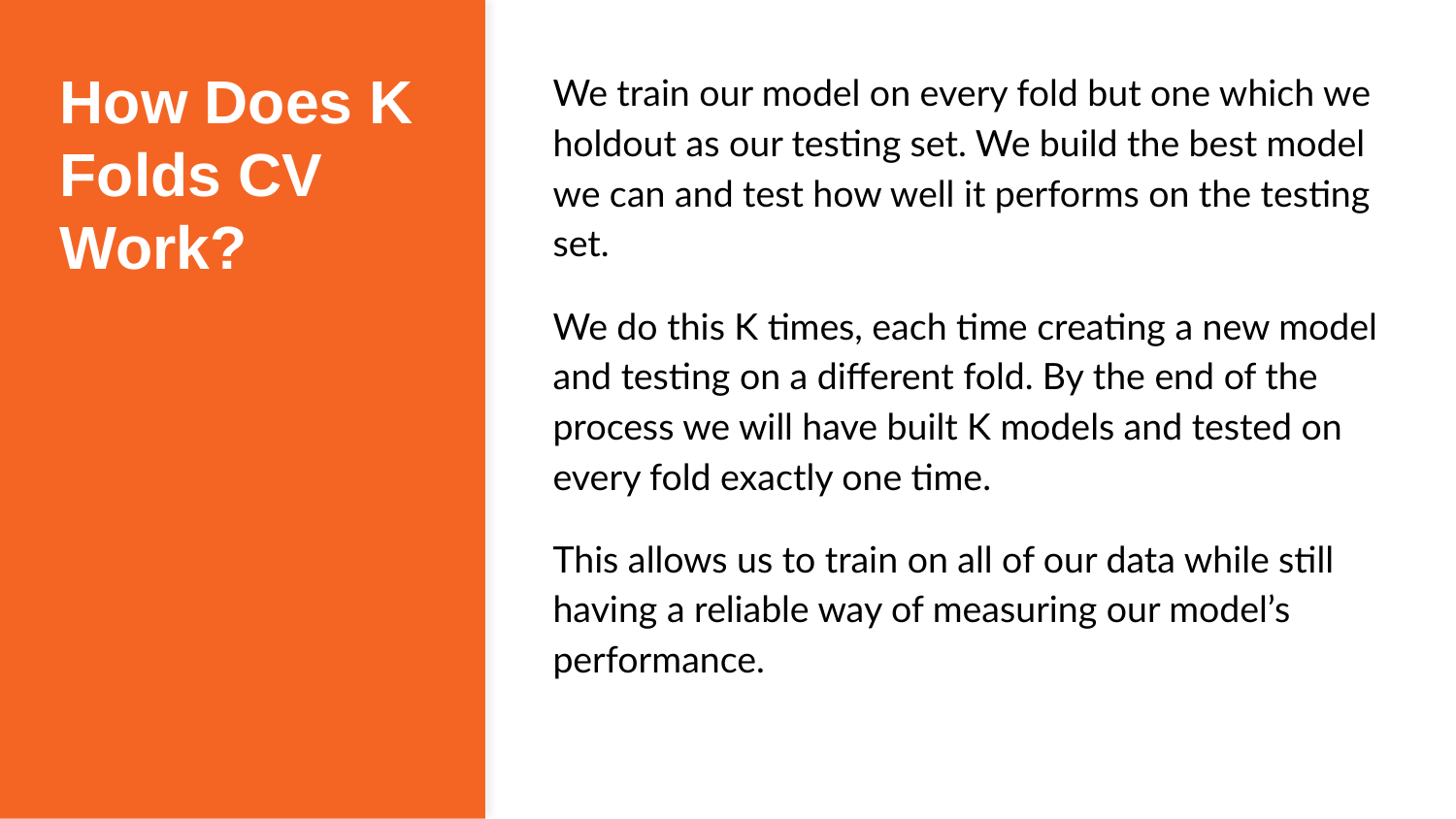

# How Does K Folds CV Work?
We train our model on every fold but one which we holdout as our testing set. We build the best model we can and test how well it performs on the testing set.
We do this K times, each time creating a new model and testing on a different fold. By the end of the process we will have built K models and tested on every fold exactly one time.
This allows us to train on all of our data while still having a reliable way of measuring our model’s performance.